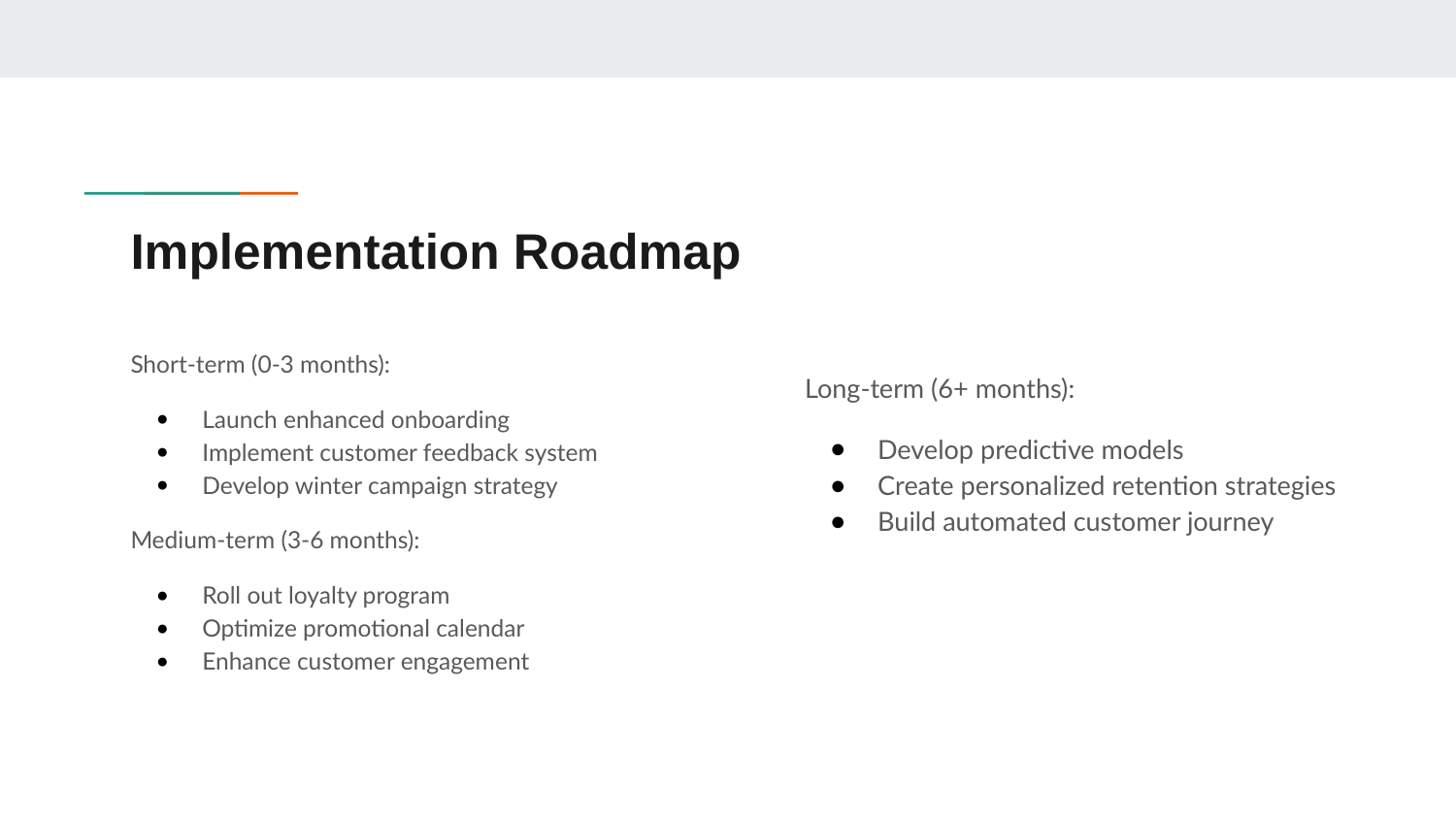

# Implementation Roadmap
Short-term (0-3 months):
Launch enhanced onboarding
Implement customer feedback system
Develop winter campaign strategy
Medium-term (3-6 months):
Roll out loyalty program
Optimize promotional calendar
Enhance customer engagement

Long-term (6+ months):
Develop predictive models
Create personalized retention strategies
Build automated customer journey